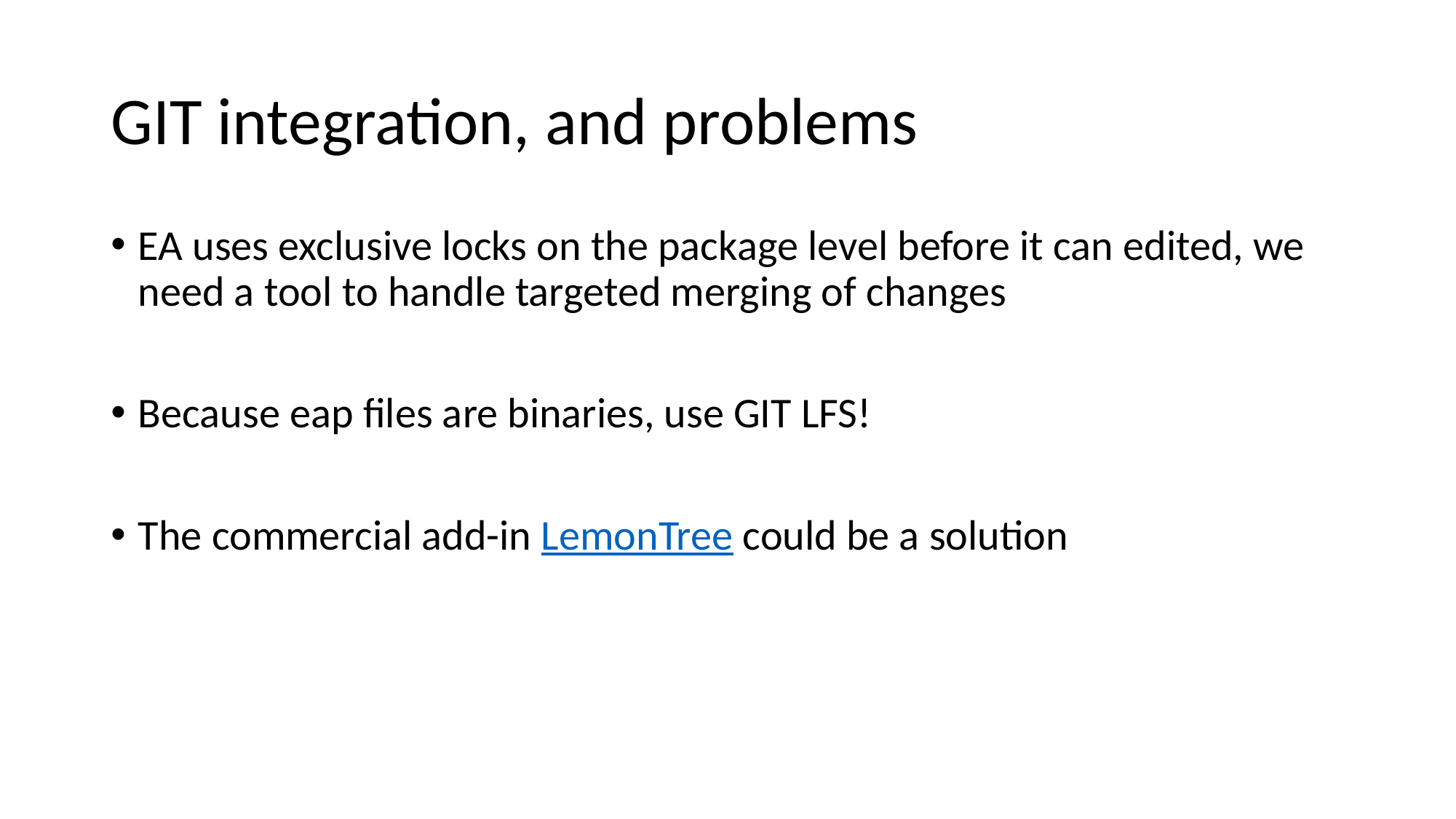

# GIT integration, and problems
EA uses exclusive locks on the package level before it can edited, we need a tool to handle targeted merging of changes

Because eap files are binaries, use GIT LFS!

The commercial add-in LemonTree could be a solution